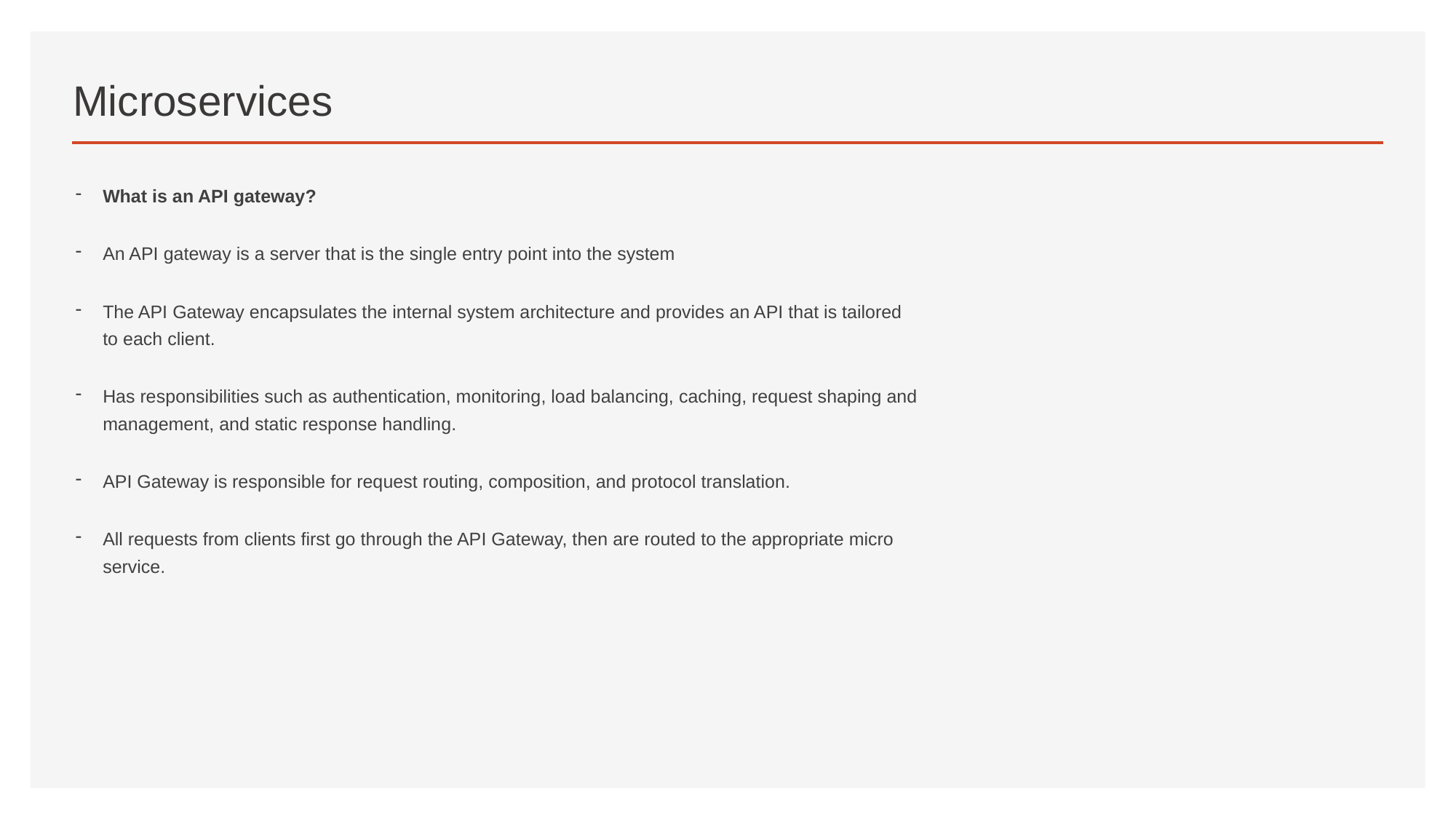

# Microservices
What is an API gateway?
An API gateway is a server that is the single entry point into the system
The API Gateway encapsulates the internal system architecture and provides an API that is tailored to each client.
Has responsibilities such as authentication, monitoring, load balancing, caching, request shaping and management, and static response handling.
API Gateway is responsible for request routing, composition, and protocol translation.
All requests from clients first go through the API Gateway, then are routed to the appropriate micro service.